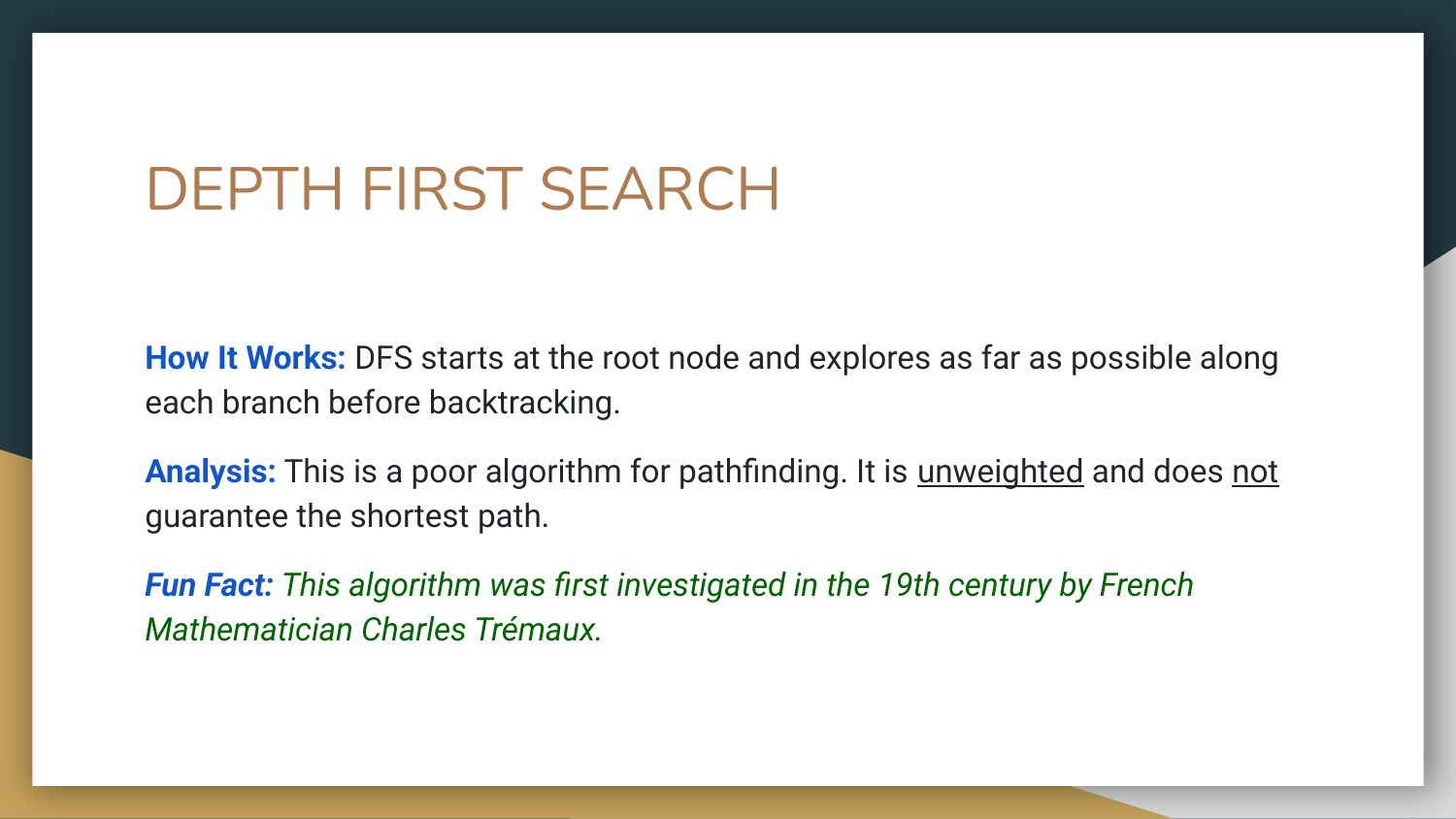

# DEPTH FIRST SEARCH
How It Works: DFS starts at the root node and explores as far as possible along each branch before backtracking.
Analysis: This is a poor algorithm for pathfinding. It is unweighted and does not guarantee the shortest path.
Fun Fact: This algorithm was first investigated in the 19th century by French Mathematician Charles Trémaux.